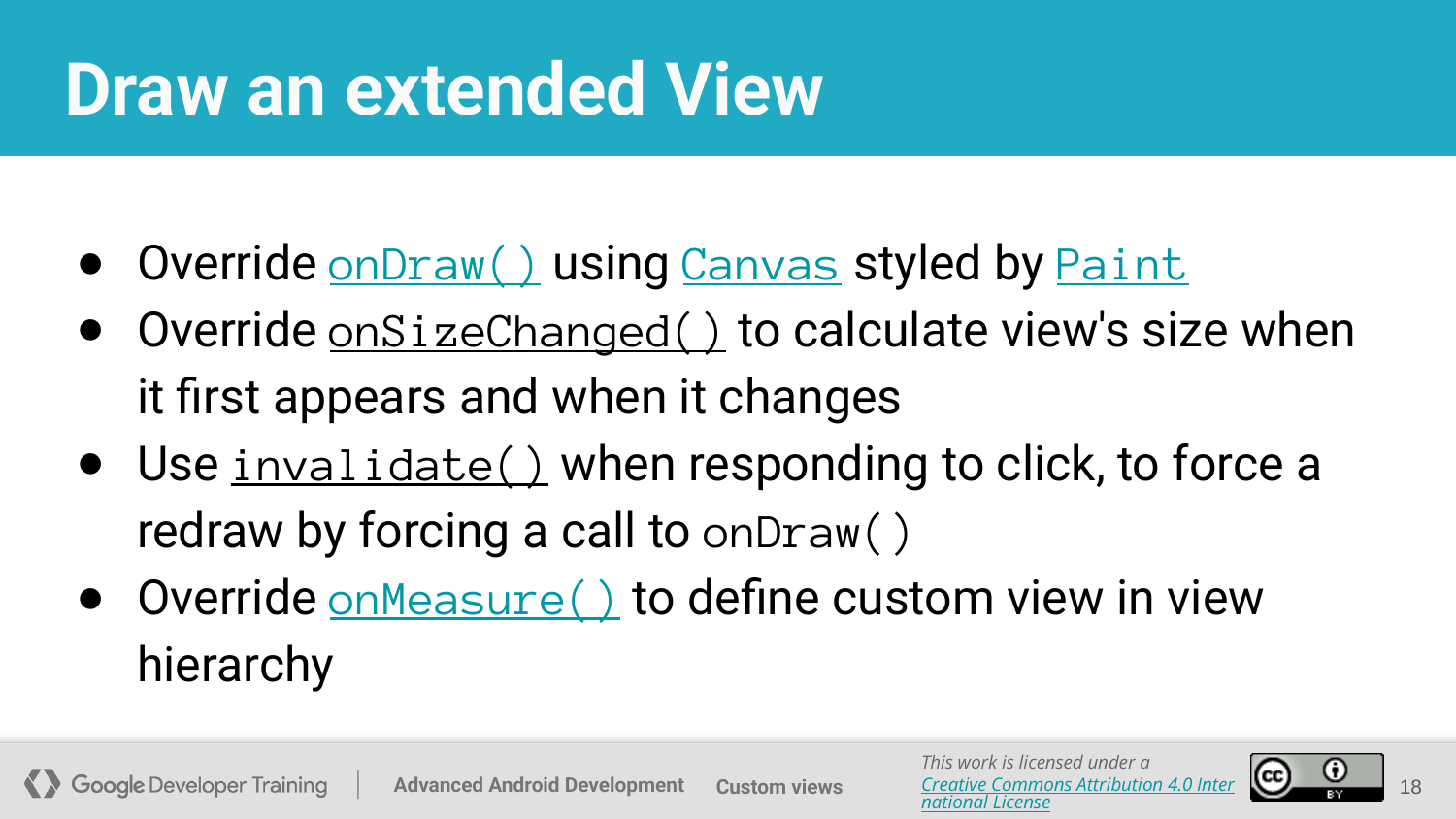

# Draw an extended View
Override onDraw() using Canvas styled by Paint
Override onSizeChanged() to calculate view's size when it first appears and when it changes
Use invalidate() when responding to click, to force a redraw by forcing a call to onDraw()
Override onMeasure() to define custom view in view hierarchy

18